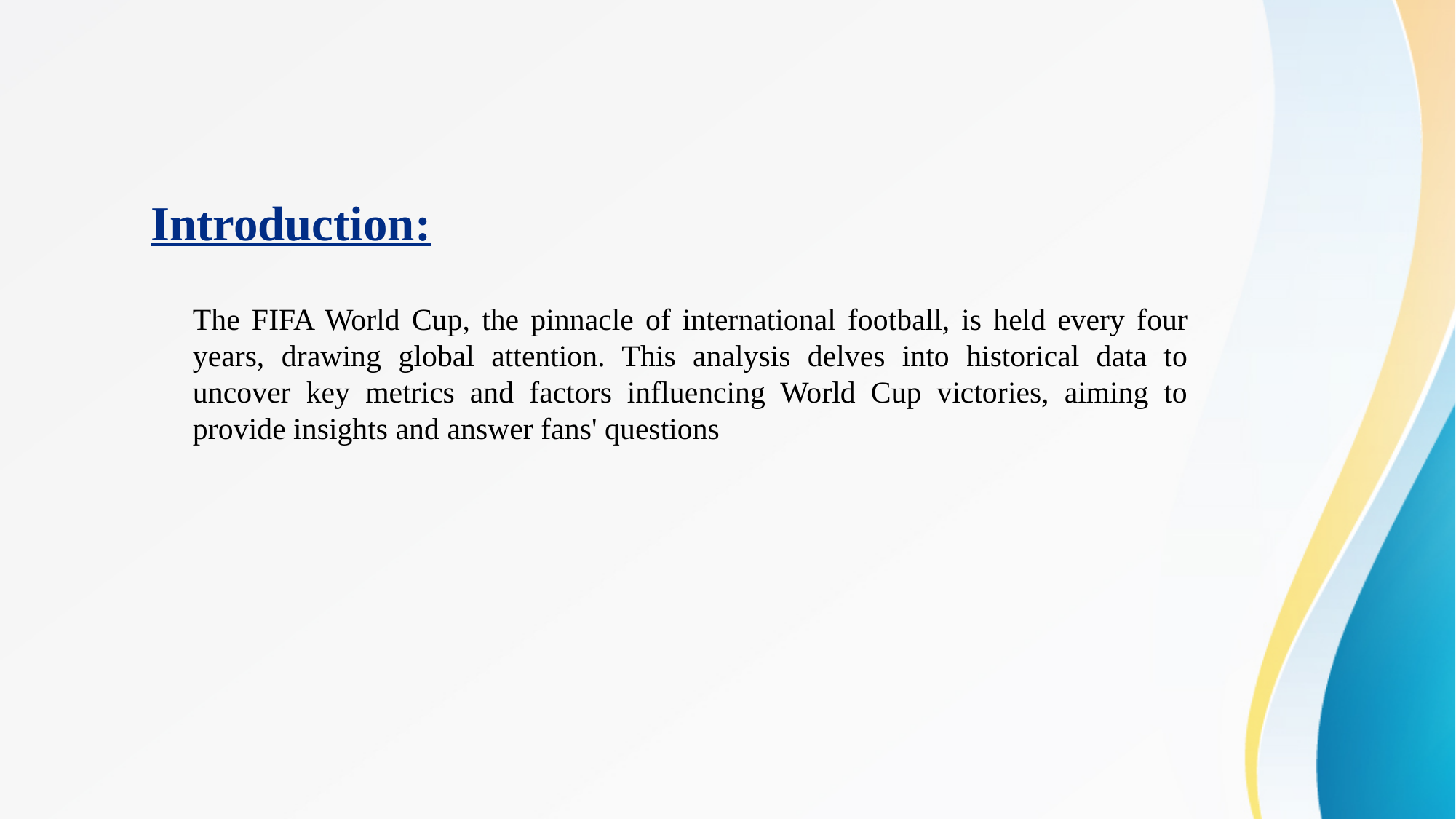

# Introduction:
The FIFA World Cup, the pinnacle of international football, is held every four years, drawing global attention. This analysis delves into historical data to uncover key metrics and factors influencing World Cup victories, aiming to provide insights and answer fans' questions